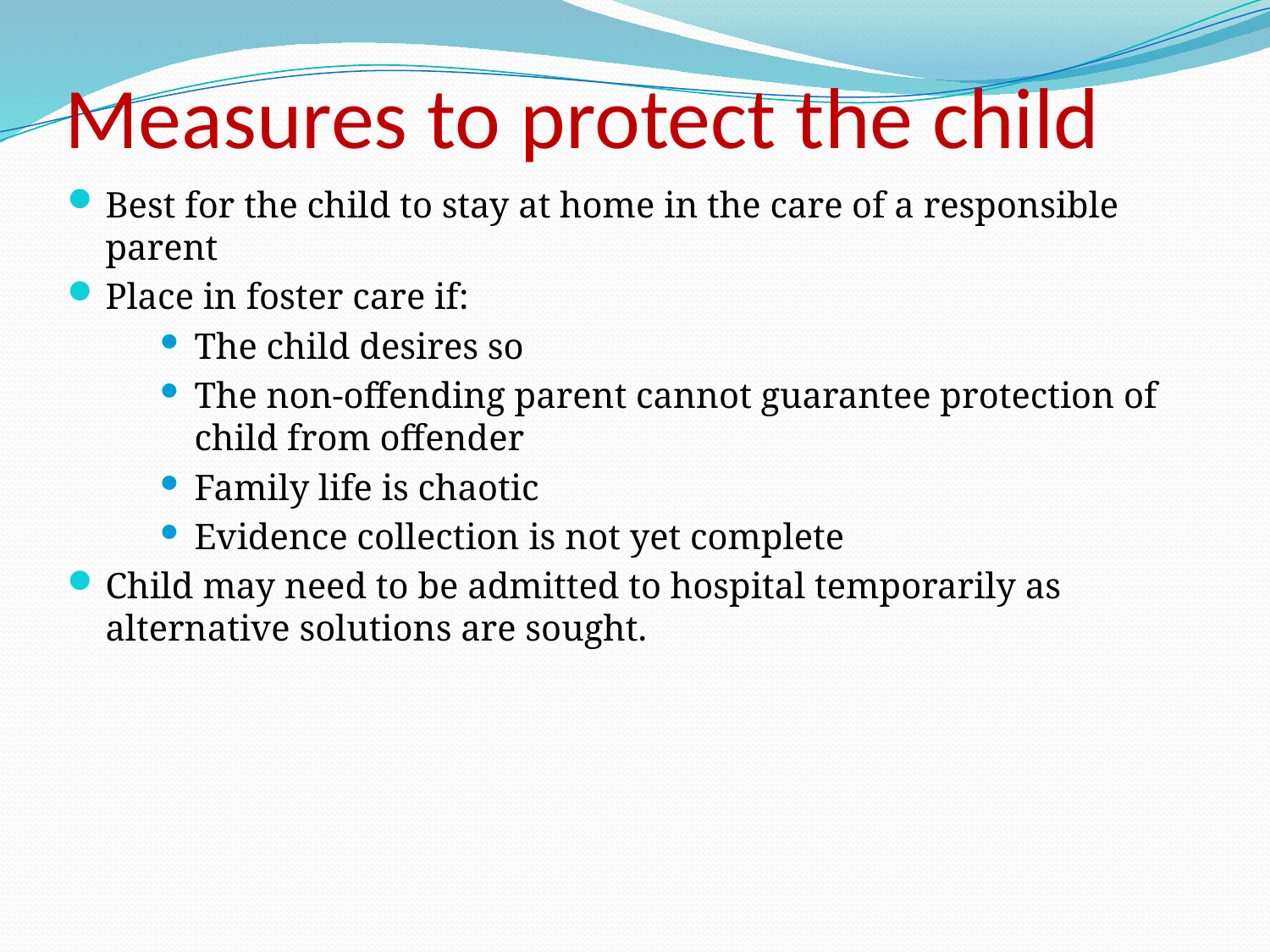

# Measures to protect the child
Best for the child to stay at home in the care of a responsible parent
Place in foster care if:
The child desires so
The non-offending parent cannot guarantee protection of child from offender
Family life is chaotic
Evidence collection is not yet complete
Child may need to be admitted to hospital temporarily as alternative solutions are sought.